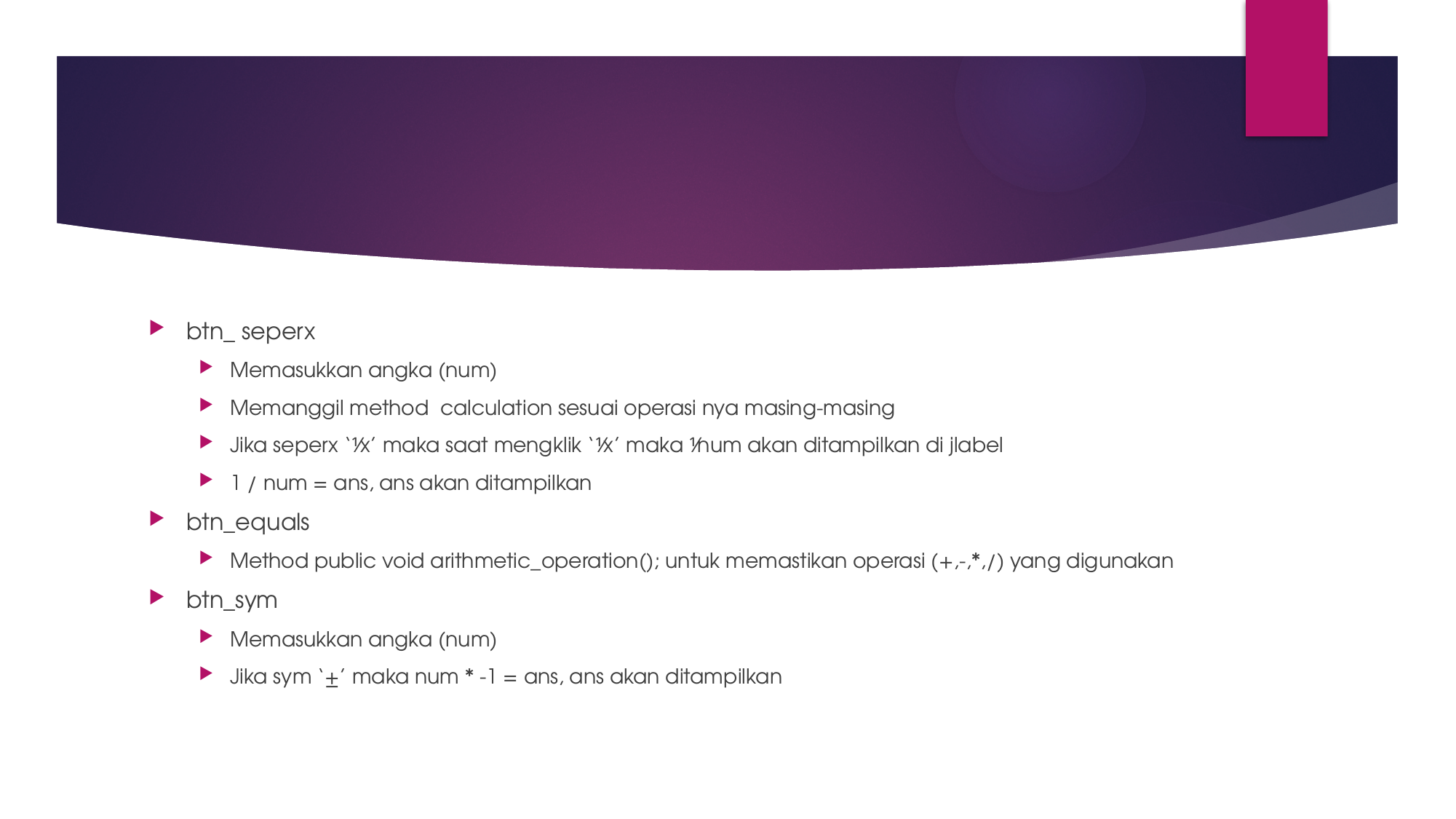

#
btn_ seperx
Memasukkan angka (num)
Memanggil method  calculation sesuai operasi nya masing-masing
Jika seperx ‘⅟x’ maka saat mengklik ‘⅟x’ maka ⅟num akan ditampilkan di jlabel
1 / num = ans, ans akan ditampilkan
btn_equals
Method public void arithmetic_operation(); untuk memastikan operasi (+,-,*,/) yang digunakan
btn_sym
Memasukkan angka (num)
Jika sym ‘±’ maka num * -1 = ans, ans akan ditampilkan